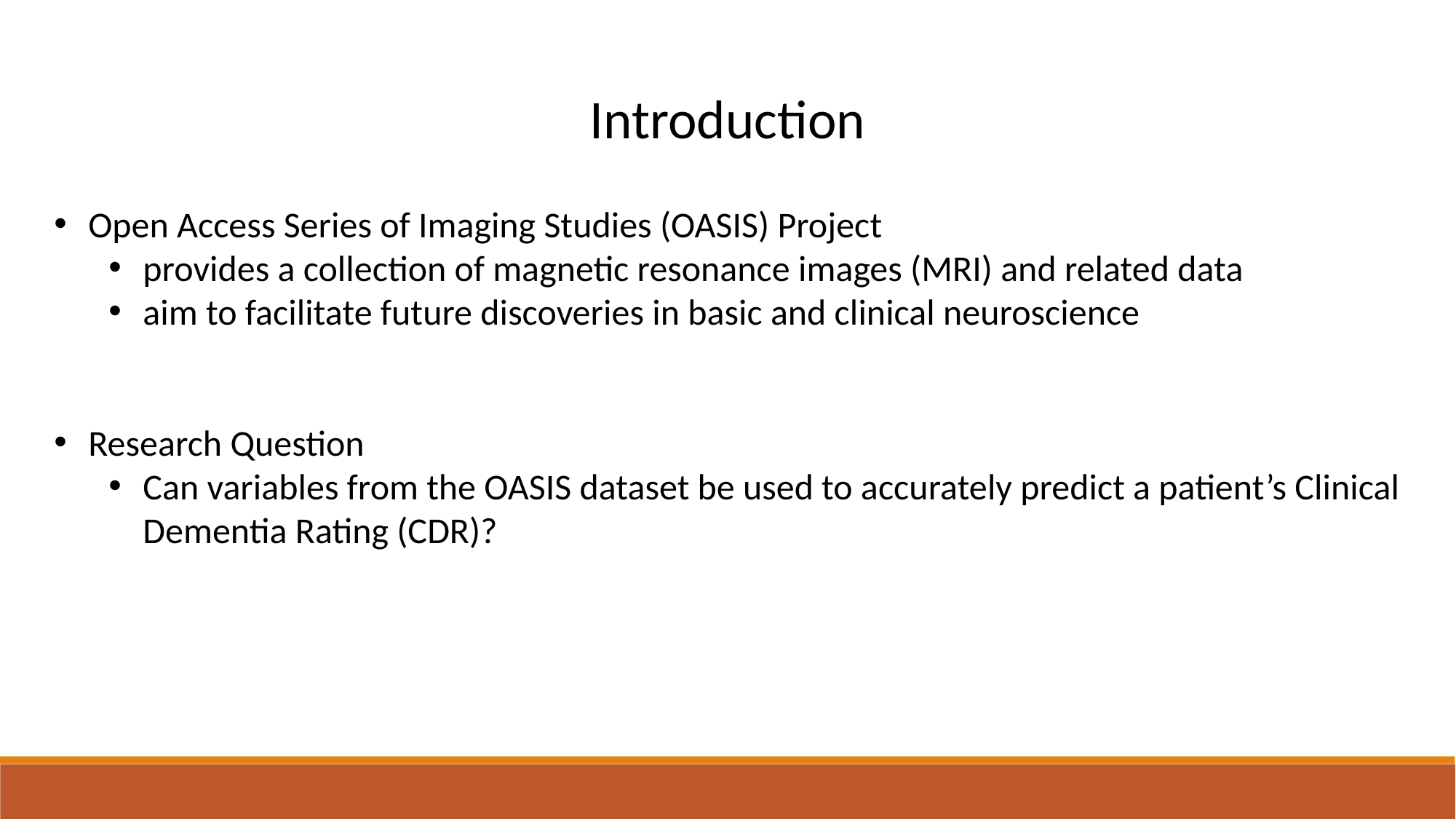

Introduction
Open Access Series of Imaging Studies (OASIS) Project
provides a collection of magnetic resonance images (MRI) and related data
aim to facilitate future discoveries in basic and clinical neuroscience

Research Question
Can variables from the OASIS dataset be used to accurately predict a patient’s Clinical Dementia Rating (CDR)?